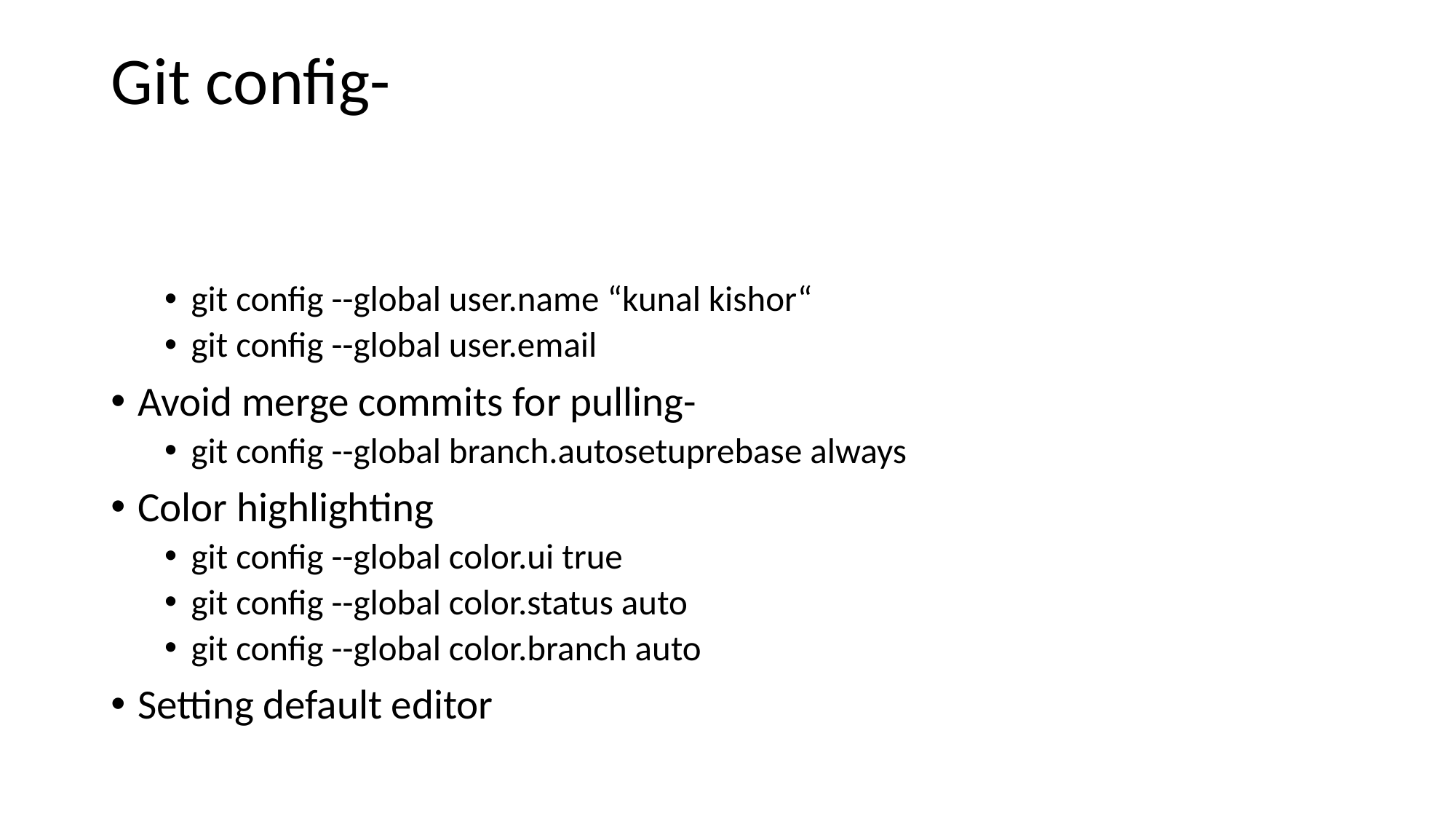

# Git config-

git config --global user.name “kunal kishor“
git config --global user.email
Avoid merge commits for pulling-
git config --global branch.autosetuprebase always
Color highlighting
git config --global color.ui true
git config --global color.status auto
git config --global color.branch auto
Setting default editor